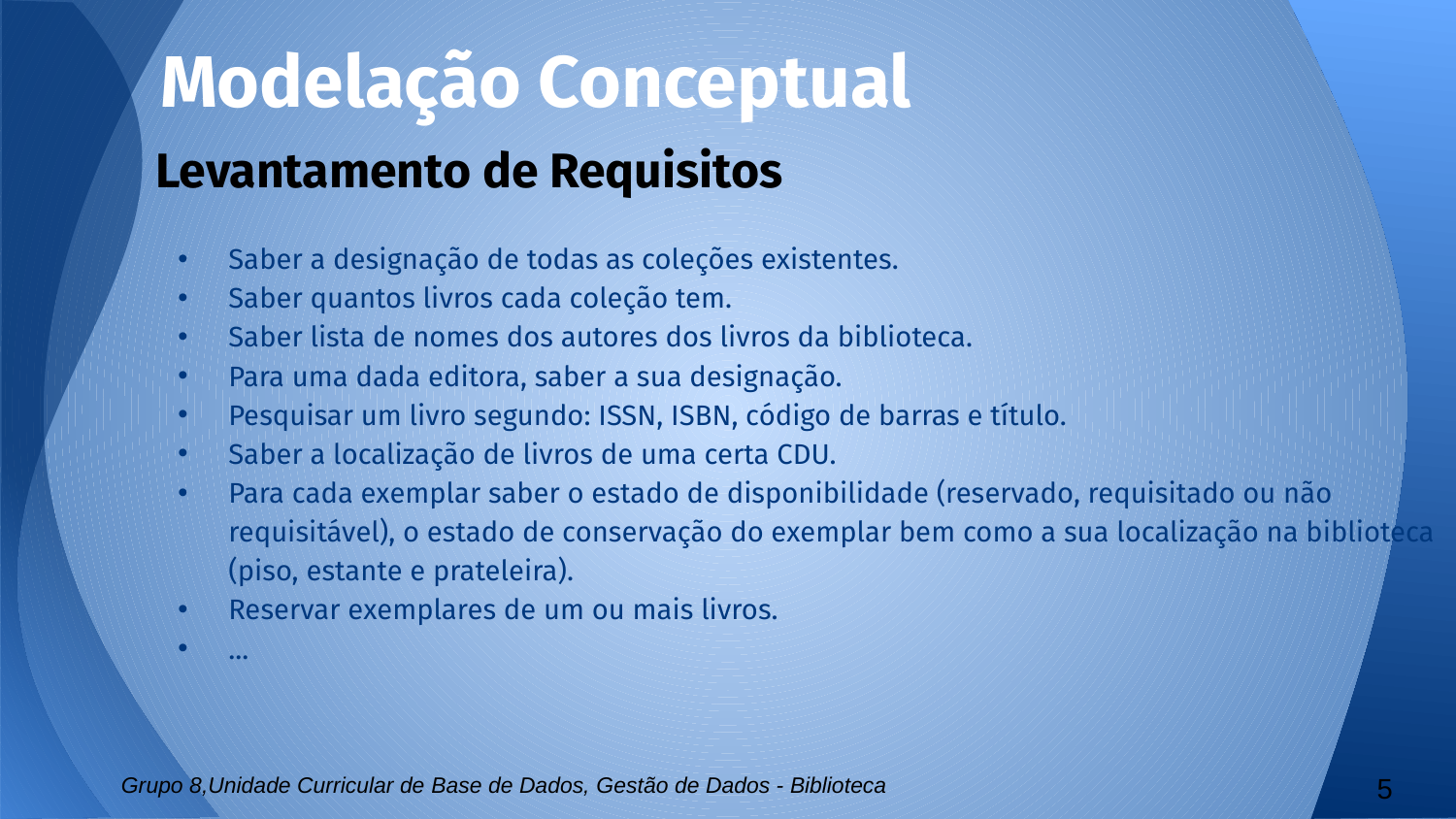

# Modelação Conceptual
Levantamento de Requisitos

Saber a designação de todas as coleções existentes.
Saber quantos livros cada coleção tem.
Saber lista de nomes dos autores dos livros da biblioteca.
Para uma dada editora, saber a sua designação.
Pesquisar um livro segundo: ISSN, ISBN, código de barras e título.
Saber a localização de livros de uma certa CDU.
Para cada exemplar saber o estado de disponibilidade (reservado, requisitado ou não requisitável), o estado de conservação do exemplar bem como a sua localização na biblioteca (piso, estante e prateleira).
Reservar exemplares de um ou mais livros.
...
Grupo 8,Unidade Curricular de Base de Dados, Gestão de Dados - Biblioteca
5